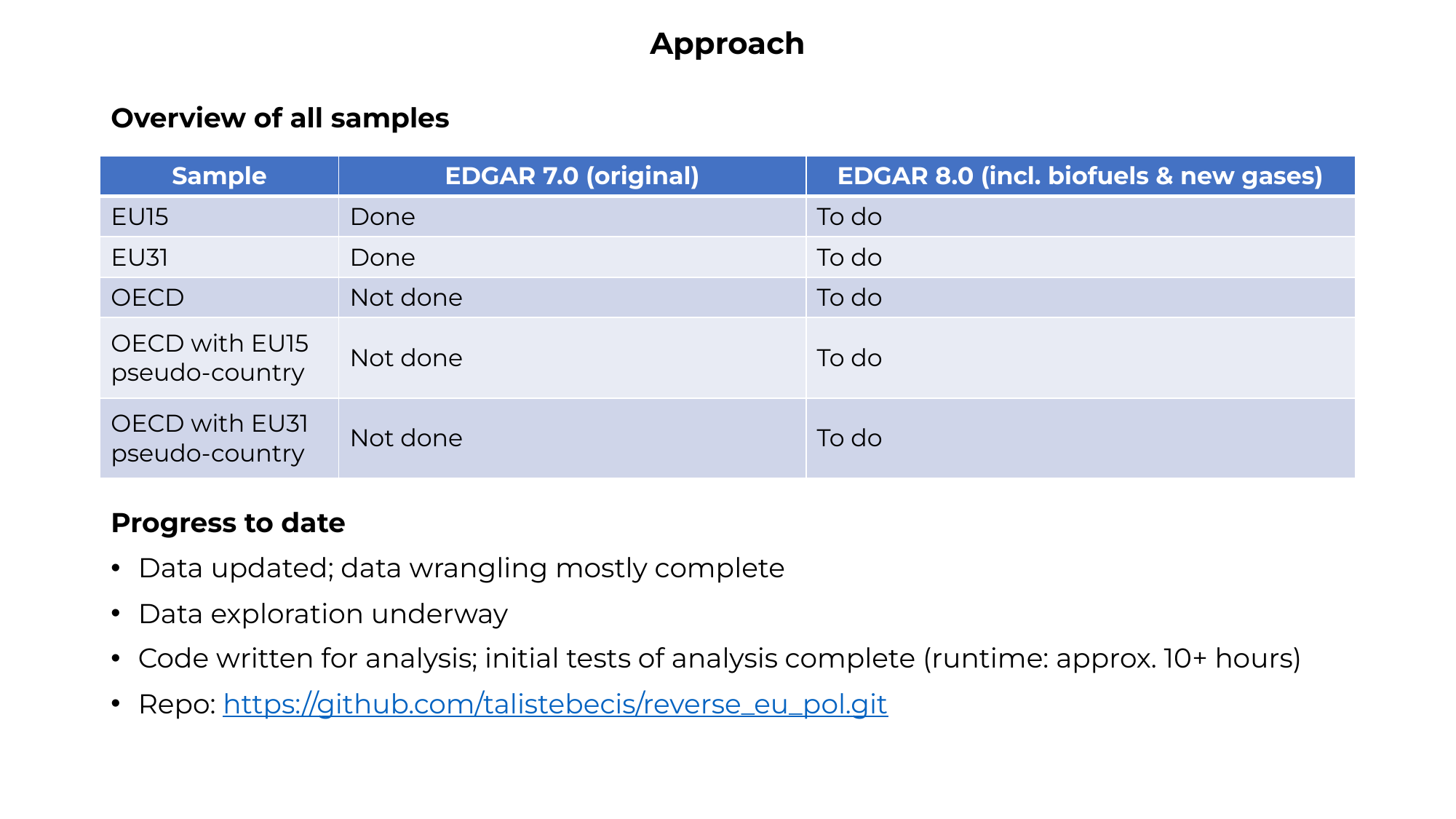

# Approach
Overview of all samples
| Sample | EDGAR 7.0 (original) | EDGAR 8.0 (incl. biofuels & new gases) |
| --- | --- | --- |
| EU15 | Done | To do |
| EU31 | Done | To do |
| OECD | Not done | To do |
| OECD with EU15 pseudo-country | Not done | To do |
| OECD with EU31 pseudo-country | Not done | To do |
Progress to date
Data updated; data wrangling mostly complete
Data exploration underway
Code written for analysis; initial tests of analysis complete (runtime: approx. 10+ hours)
Repo: https://github.com/talistebecis/reverse_eu_pol.git